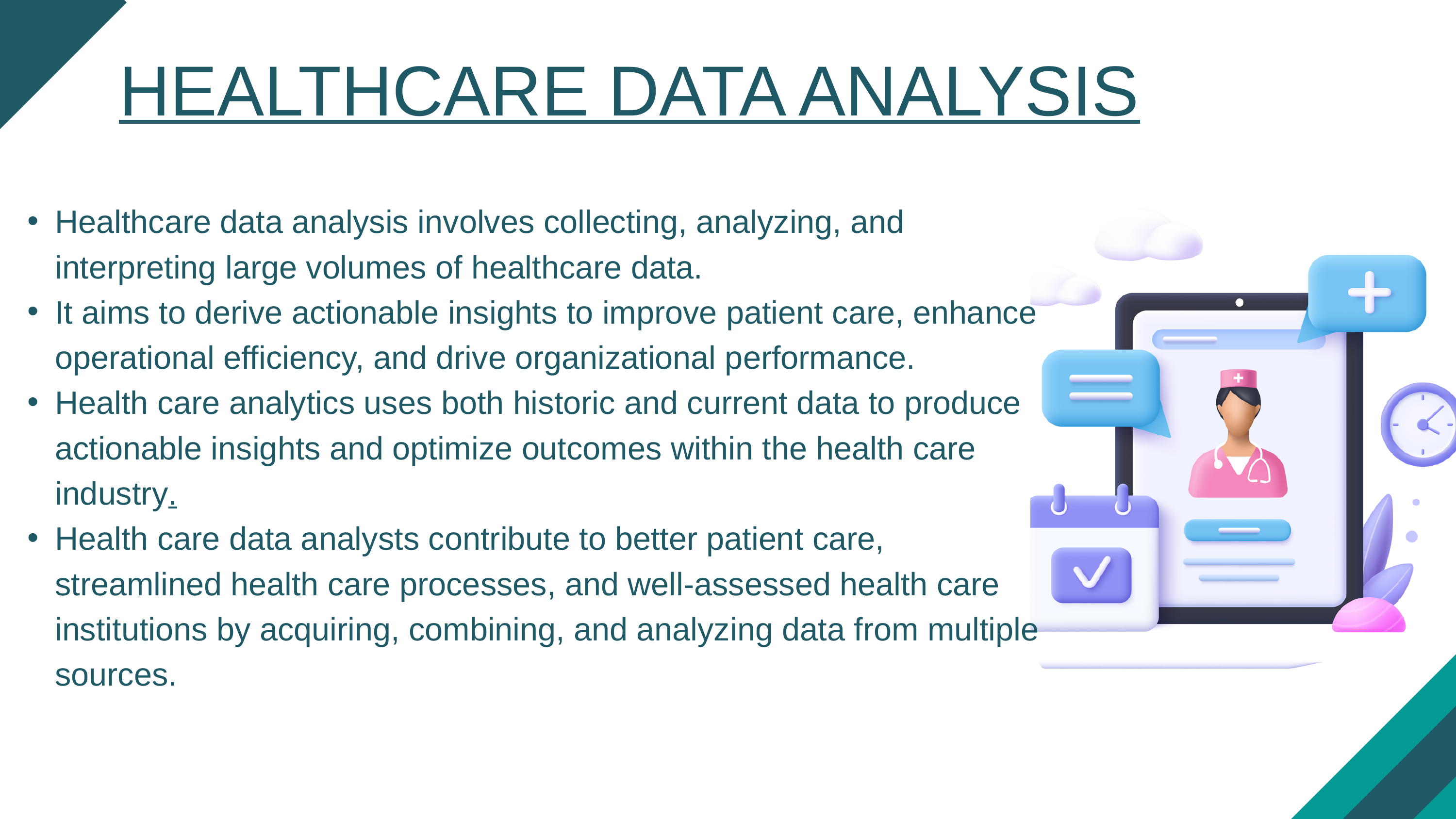

HEALTHCARE DATA ANALYSIS
Healthcare data analysis involves collecting, analyzing, and interpreting large volumes of healthcare data.
It aims to derive actionable insights to improve patient care, enhance operational efficiency, and drive organizational performance.
Health care analytics uses both historic and current data to produce actionable insights and optimize outcomes within the health care industry.
Health care data analysts contribute to better patient care, streamlined health care processes, and well-assessed health care institutions by acquiring, combining, and analyzing data from multiple sources.